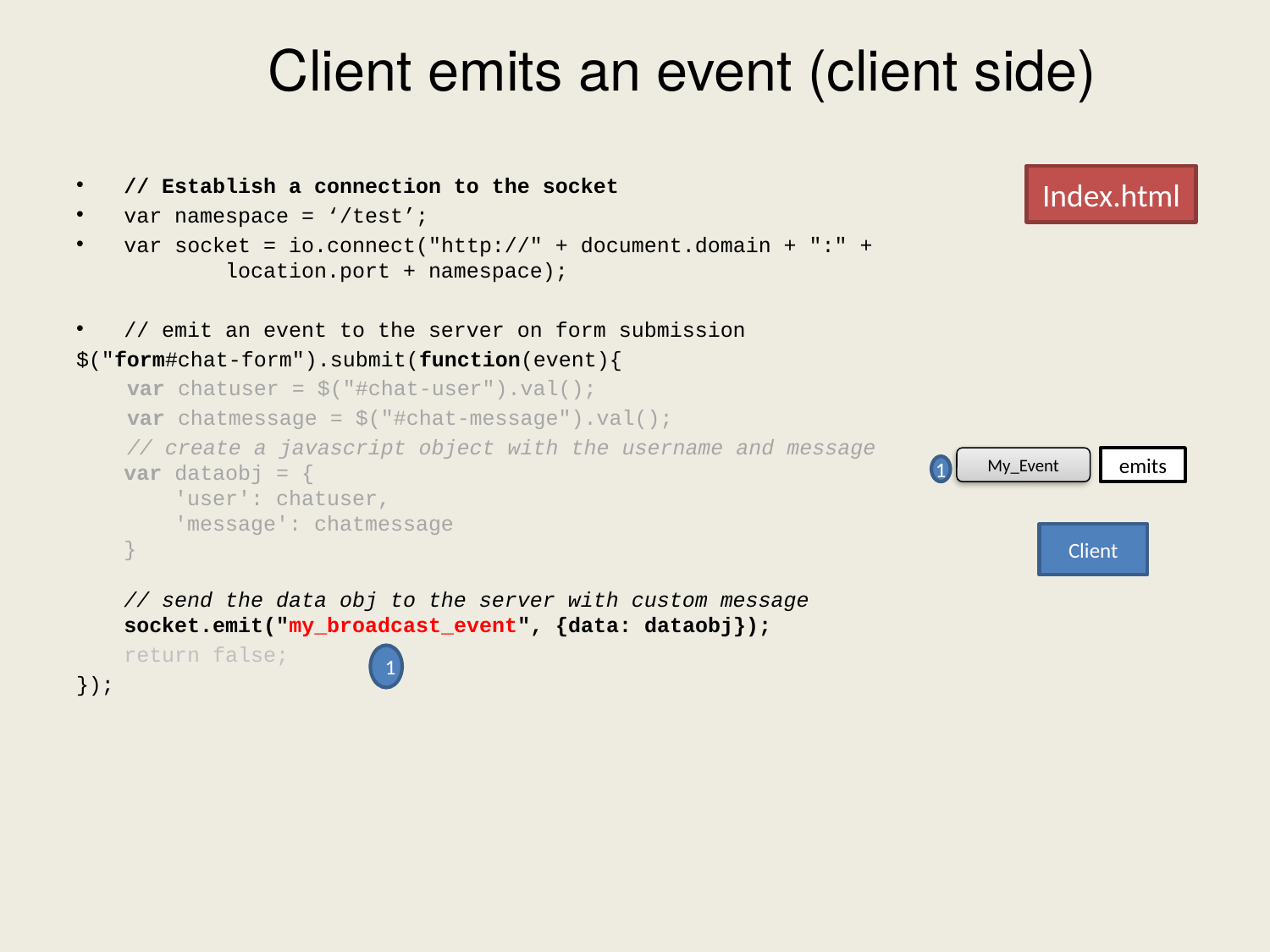

# Client emits an event (client side)
Index.html
// Establish a connection to the socket
var namespace = ‘/test’;
var socket = io.connect("http://" + document.domain + ":" +
        location.port + namespace);

// emit an event to the server on form submission
$("form#chat-form").submit(function(event){
    var chatuser = $("#chat-user").val();
    var chatmessage = $("#chat-message").val();
    // create a javascript object with the username and message
var dataobj = {
    'user': chatuser,
    'message': chatmessage
}
// send the data obj to the server with custom message
socket.emit("my_broadcast_event", {data: dataobj});
	return false;
});
My_Event
emits
1
Client
1